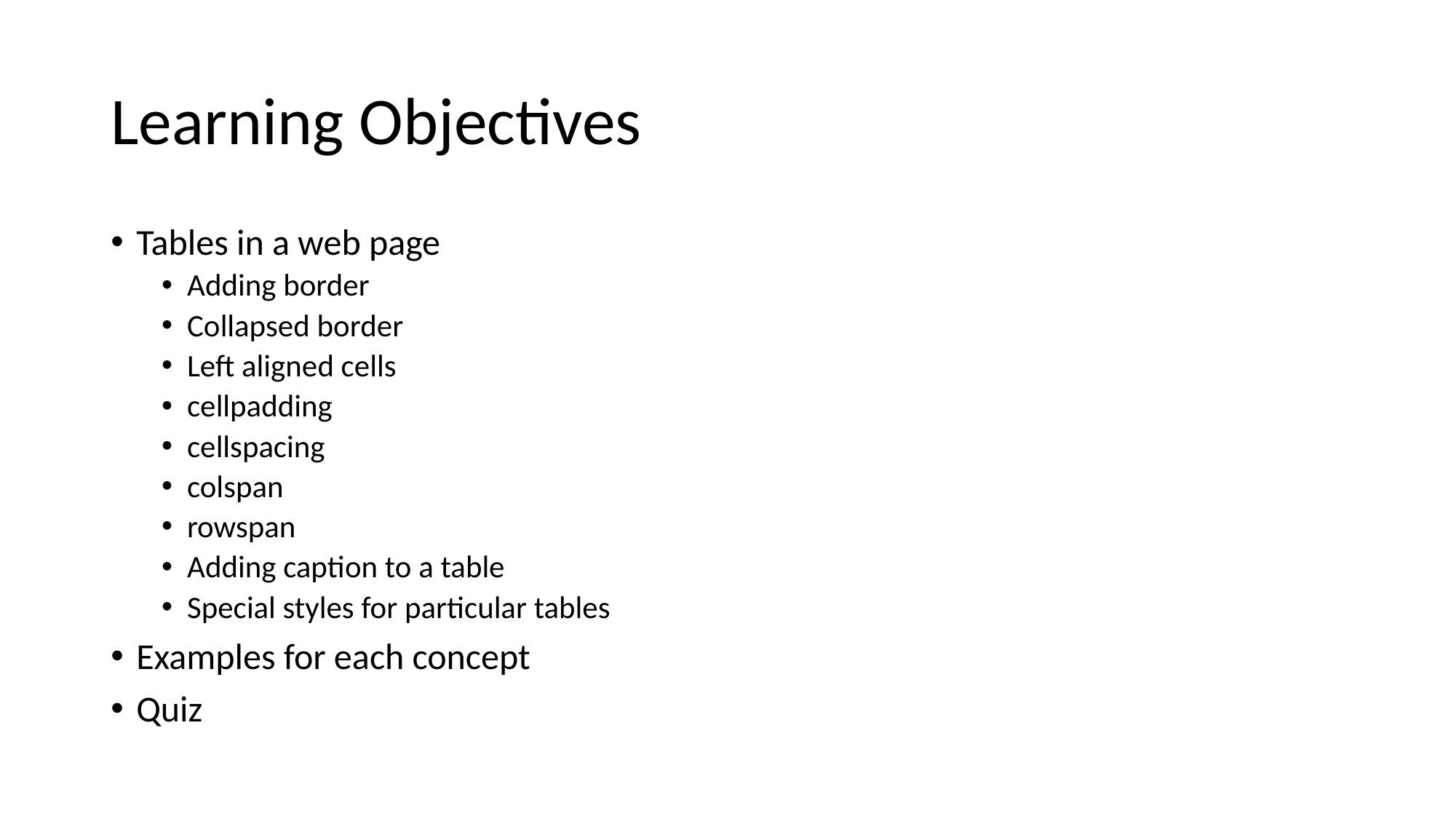

# Learning Objectives
Tables in a web page
Adding border
Collapsed border
Left aligned cells
cellpadding
cellspacing
colspan
rowspan
Adding caption to a table
Special styles for particular tables
Examples for each concept
Quiz